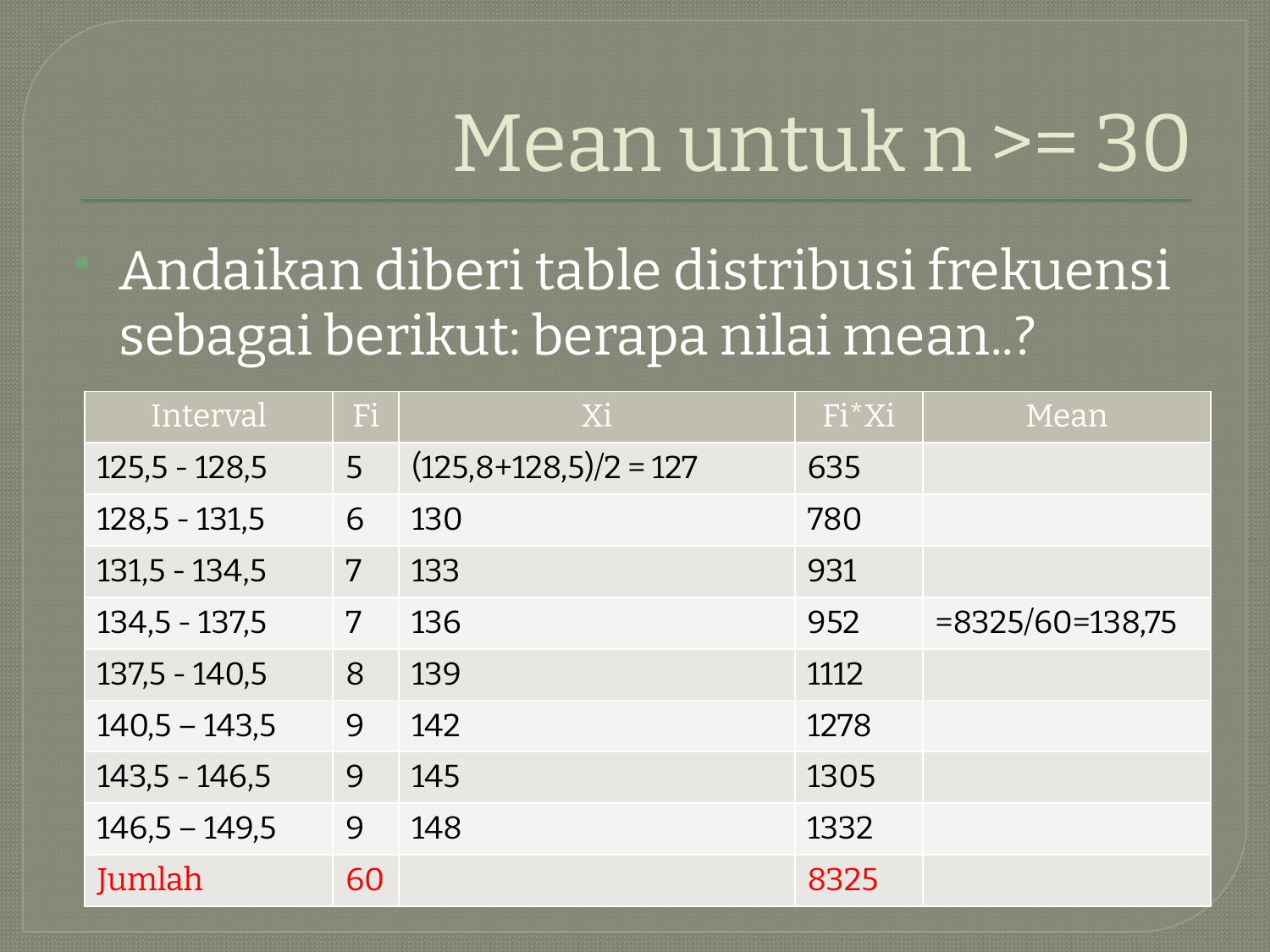

# Mean untuk n >= 30
Andaikan diberi table distribusi frekuensi sebagai berikut: berapa nilai mean..?
| Interval | Fi | Xi | Fi\*Xi | Mean |
| --- | --- | --- | --- | --- |
| 125,5 - 128,5 | 5 | (125,8+128,5)/2 = 127 | 635 |  |
| 128,5 - 131,5 | 6 | 130 | 780 |  |
| 131,5 - 134,5 | 7 | 133 | 931 |  |
| 134,5 - 137,5 | 7 | 136 | 952 | =8325/60=138,75 |
| 137,5 - 140,5 | 8 | 139 | 1112 |  |
| 140,5 – 143,5 | 9 | 142 | 1278 |  |
| 143,5 - 146,5 | 9 | 145 | 1305 |  |
| 146,5 – 149,5 | 9 | 148 | 1332 |  |
| Jumlah | 60 |  | 8325 |  |